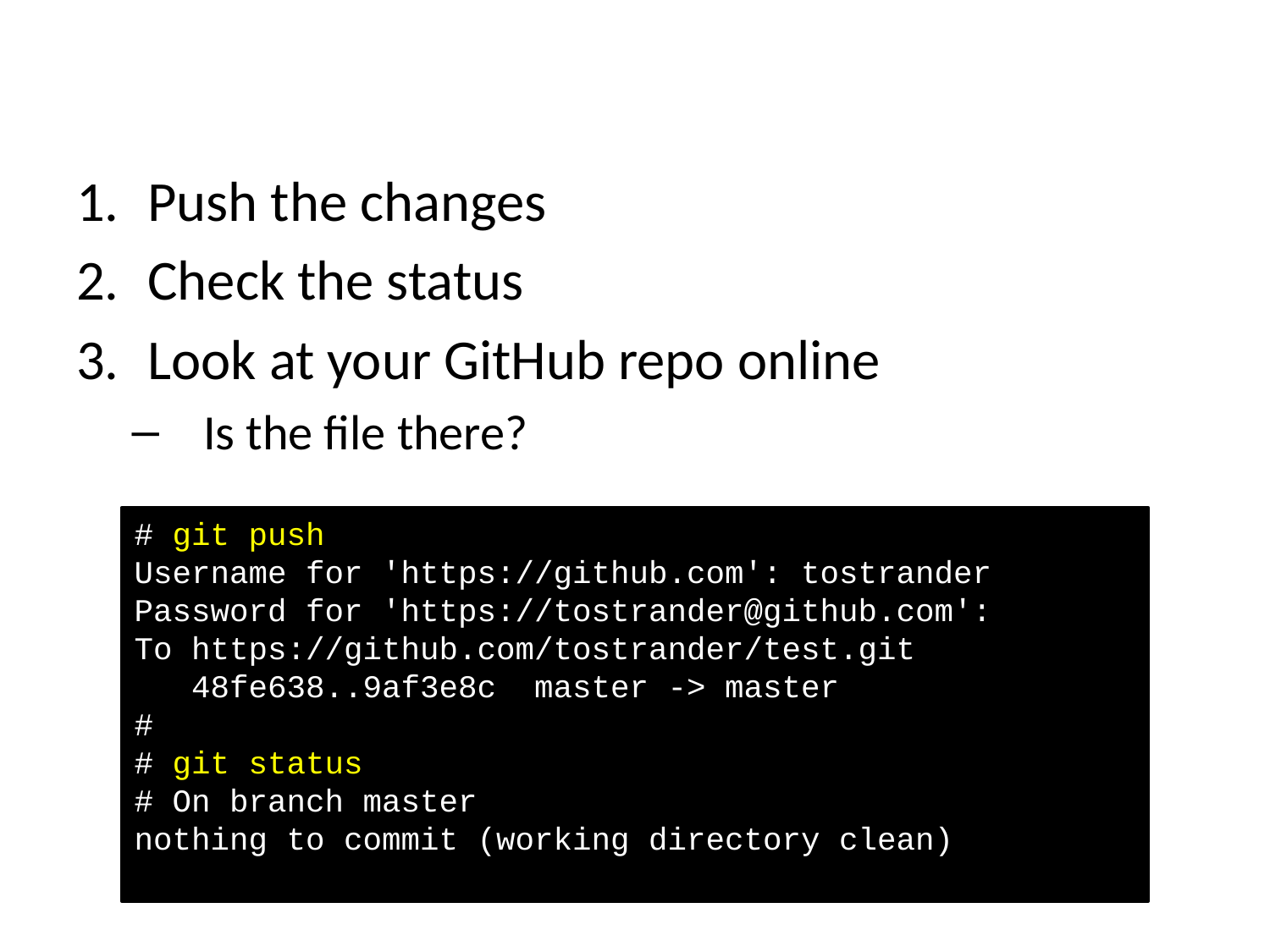

Push the changes
Check the status
Look at your GitHub repo online
Is the file there?

# git push
Username for 'https://github.com': tostrander
Password for 'https://tostrander@github.com':
To https://github.com/tostrander/test.git
   48fe638..9af3e8c  master -> master
#
# git status
# On branch master
nothing to commit (working directory clean)